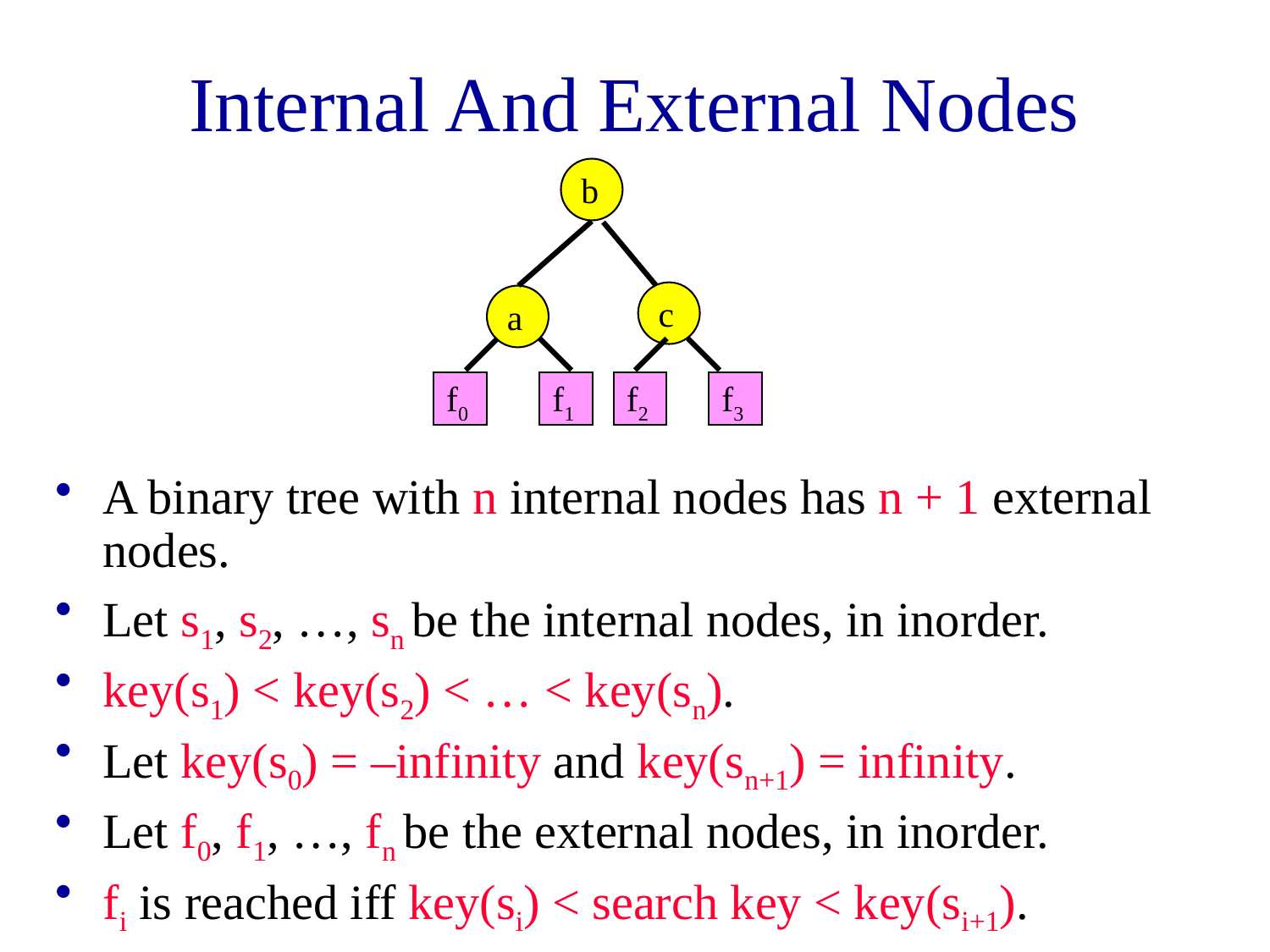

# Internal And External Nodes

b

c
a

f0
f1
f2
f3

A binary tree with n internal nodes has n + 1 external nodes.
Let s1, s2, …, sn be the internal nodes, in inorder.
key(s1) < key(s2) < … < key(sn).
Let key(s0) = –infinity and key(sn+1) = infinity.
Let f0, f1, …, fn be the external nodes, in inorder.
fi is reached iff key(si) < search key < key(si+1).